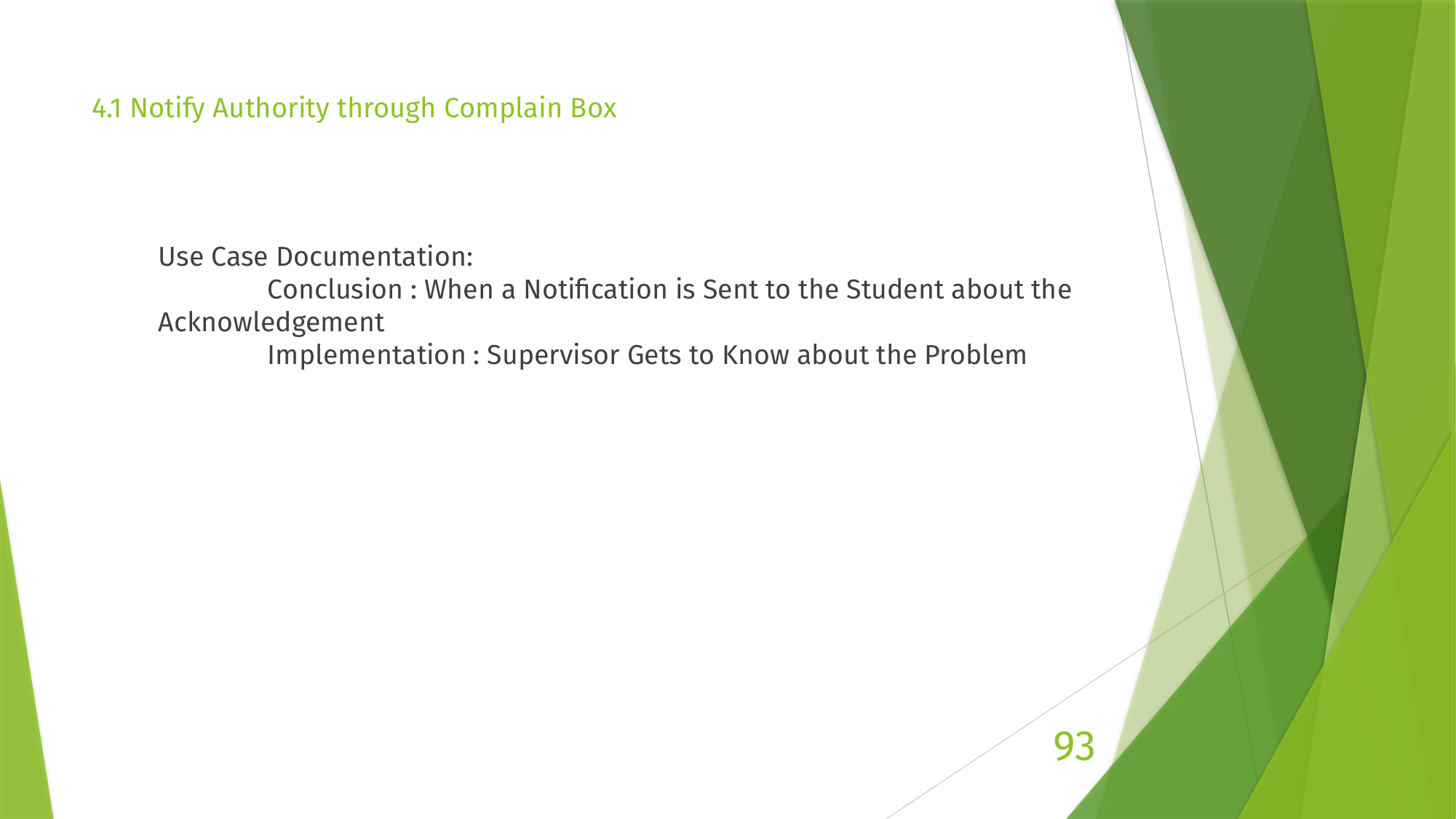

# 4.1 Notify Authority through Complain Box
Use Case Documentation:
	Conclusion : When a Notification is Sent to the Student about the Acknowledgement
	Implementation : Supervisor Gets to Know about the Problem
93